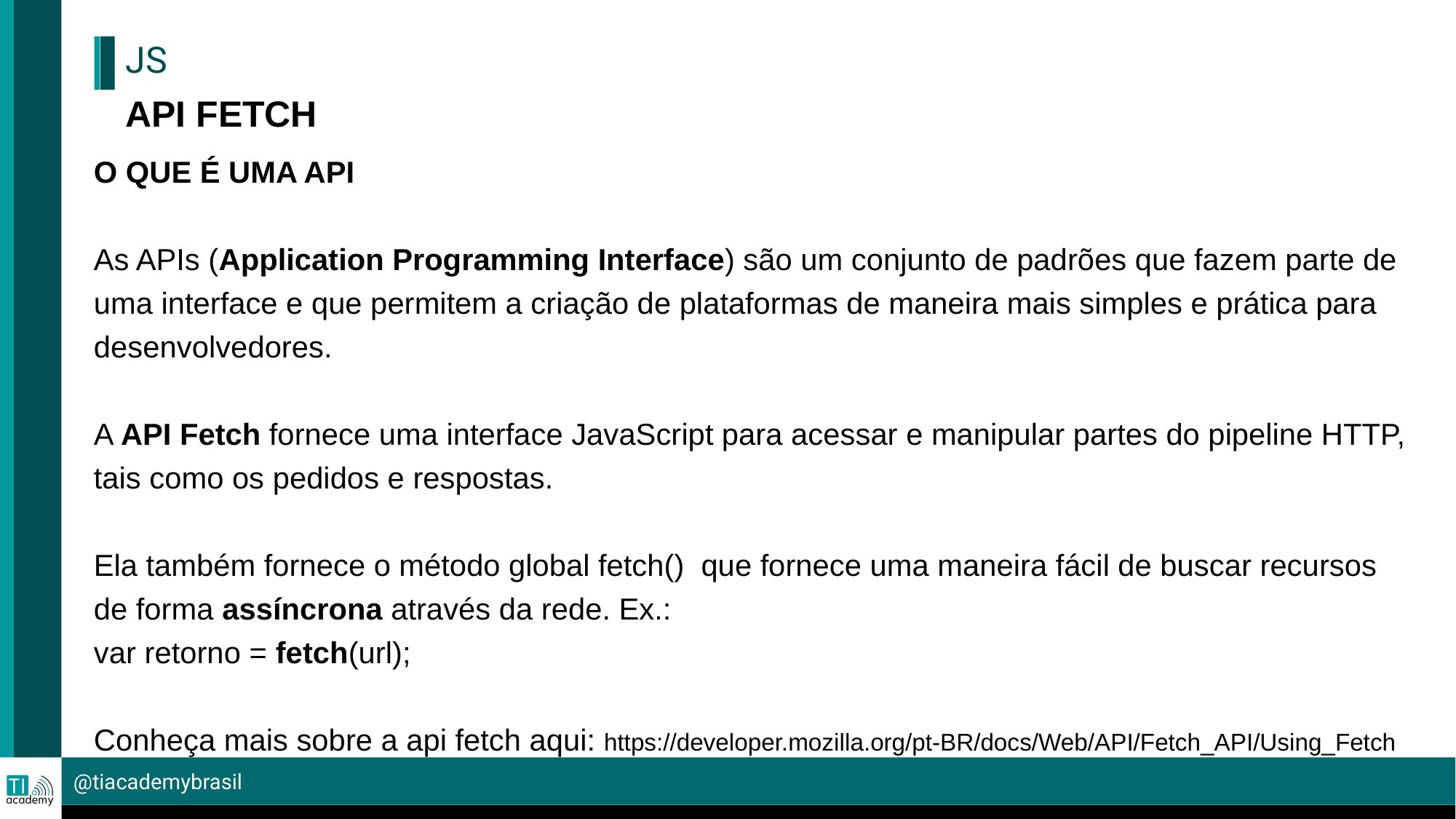

JS
API FETCH
O QUE É UMA API

As APIs (Application Programming Interface) são um conjunto de padrões que fazem parte de uma interface e que permitem a criação de plataformas de maneira mais simples e prática para desenvolvedores.

A API Fetch fornece uma interface JavaScript para acessar e manipular partes do pipeline HTTP, tais como os pedidos e respostas.

Ela também fornece o método global fetch()  que fornece uma maneira fácil de buscar recursos de forma assíncrona através da rede. Ex.:
var retorno = fetch(url);

Conheça mais sobre a api fetch aqui: https://developer.mozilla.org/pt-BR/docs/Web/API/Fetch_API/Using_Fetch